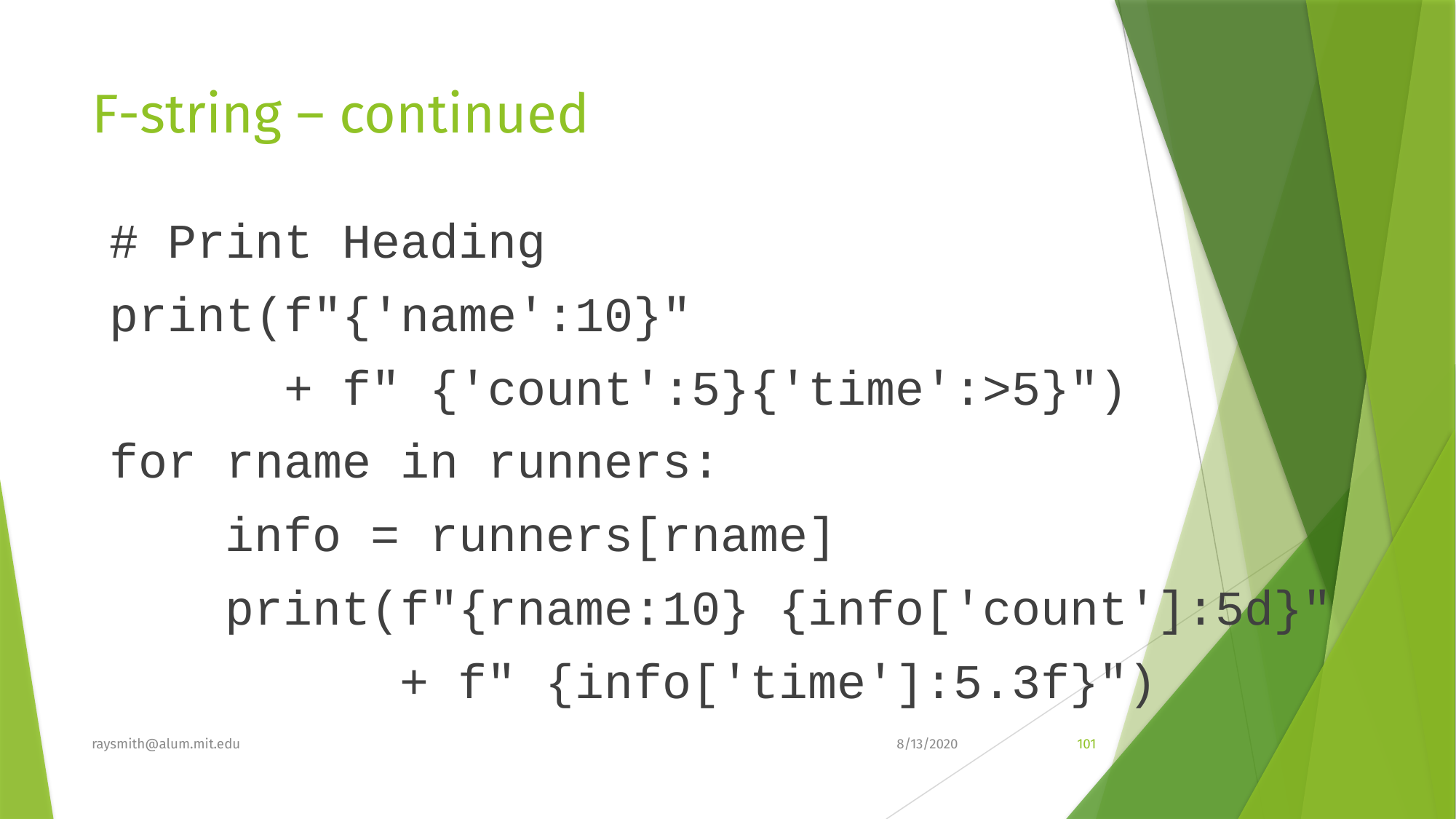

# F-string – continued
# Print Heading
print(f"{'name':10}"
      + f" {'count':5}{'time':>5}")
for rname in runners:
    info = runners[rname]
    print(f"{rname:10} {info['count']:5d}"
          + f" {info['time']:5.3f}")

raysmith@alum.mit.edu
8/13/2020
101